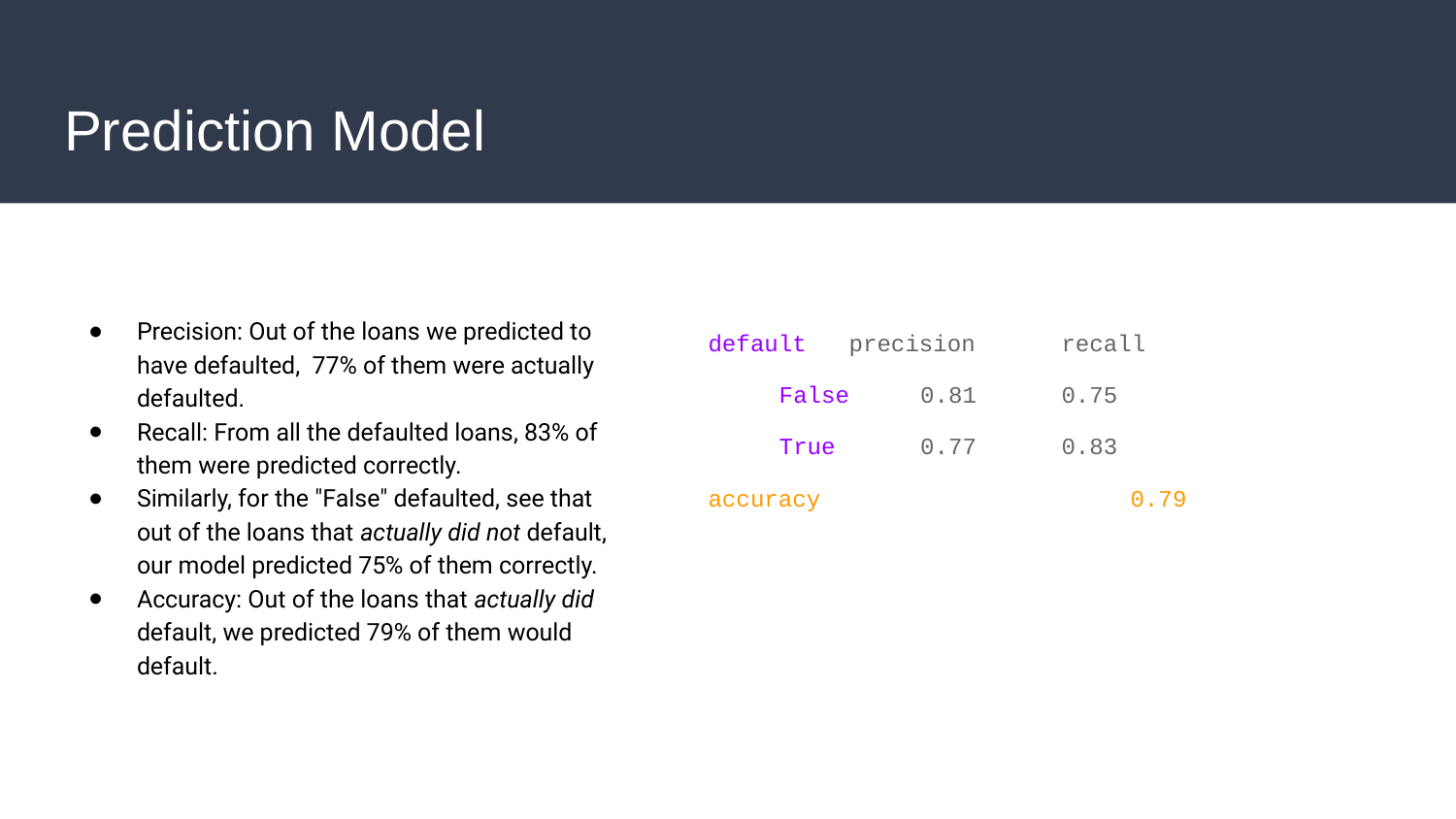

# Prediction Model
Precision: Out of the loans we predicted to have defaulted,  77% of them were actually defaulted.
Recall: From all the defaulted loans, 83% of them were predicted correctly.
Similarly, for the "False" defaulted, see that out of the loans that actually did not default, our model predicted 75% of them correctly.
Accuracy: Out of the loans that actually did default, we predicted 79% of them would default.

     default   precision	recall  f1-score   support
   	False   	0.81  	0.75  	0.78 	47832
    	True   	0.77  	0.83  	0.80 	48302
     accuracy                      0.79 	96134
   macro avg   0.79  	0.79  	0.79 	96134
weighted avg   0.79  	0.79  	0.79 	96134